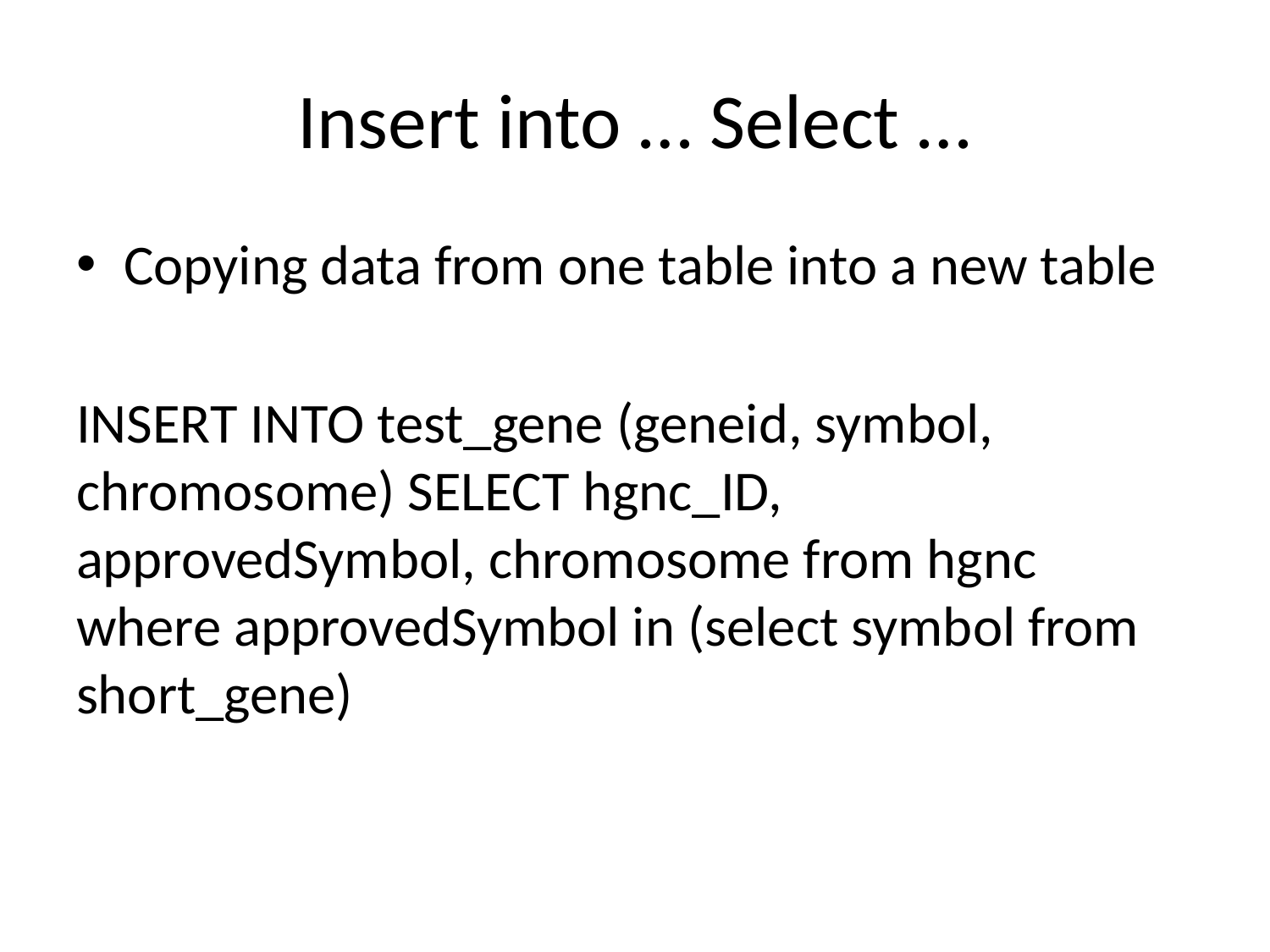

# Insert into … Select …
Copying data from one table into a new table

INSERT INTO test_gene (geneid, symbol, chromosome) SELECT hgnc_ID, approvedSymbol, chromosome from hgnc where approvedSymbol in (select symbol from short_gene)